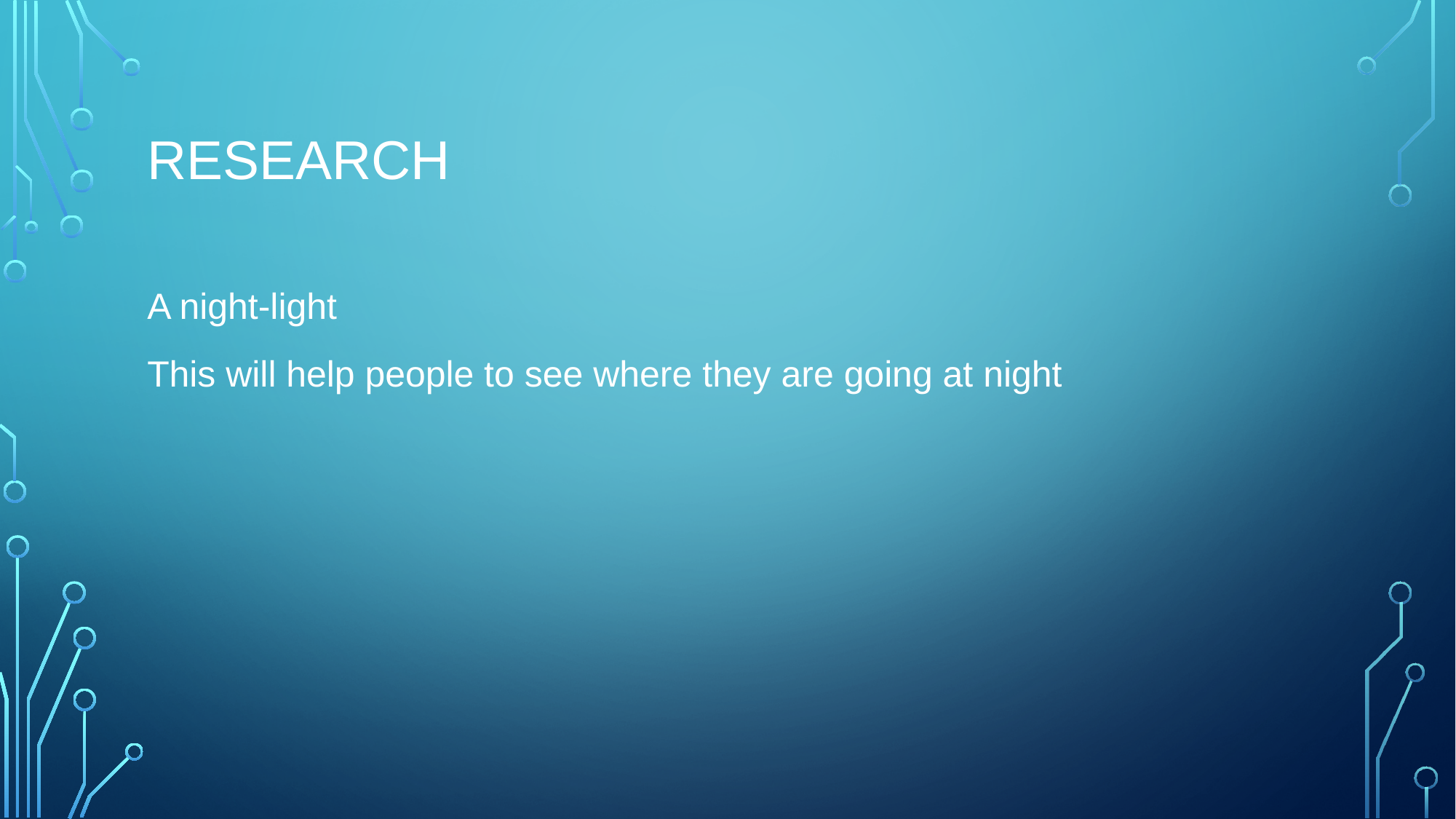

# Research
A night-light
This will help people to see where they are going at night